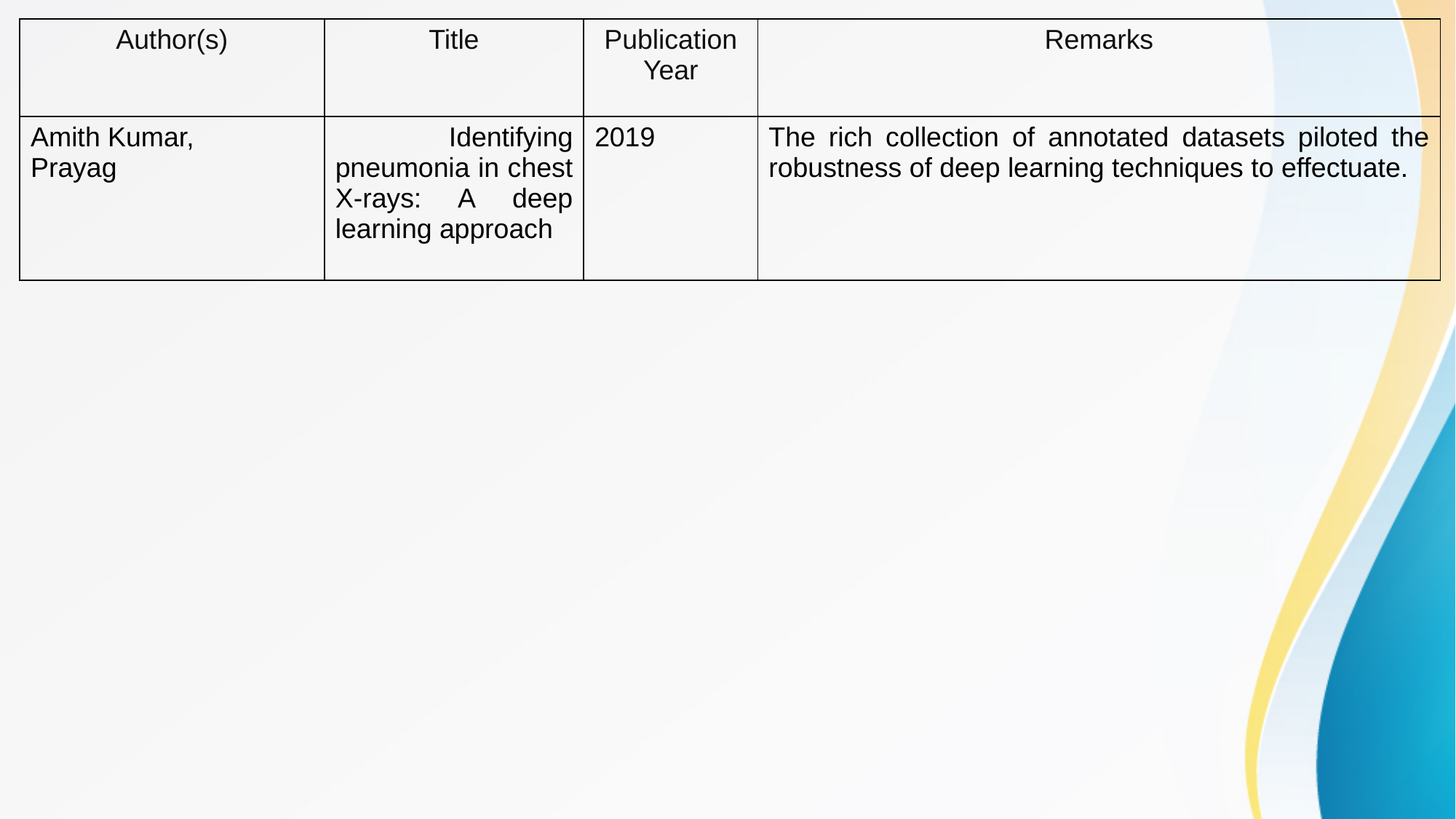

| Author(s) | Title | Publication Year | Remarks |
| --- | --- | --- | --- |
| Amith Kumar, Prayag | Identifying pneumonia in chest X-rays: A deep learning approach | 2019 | The rich collection of annotated datasets piloted the robustness of deep learning techniques to effectuate. |